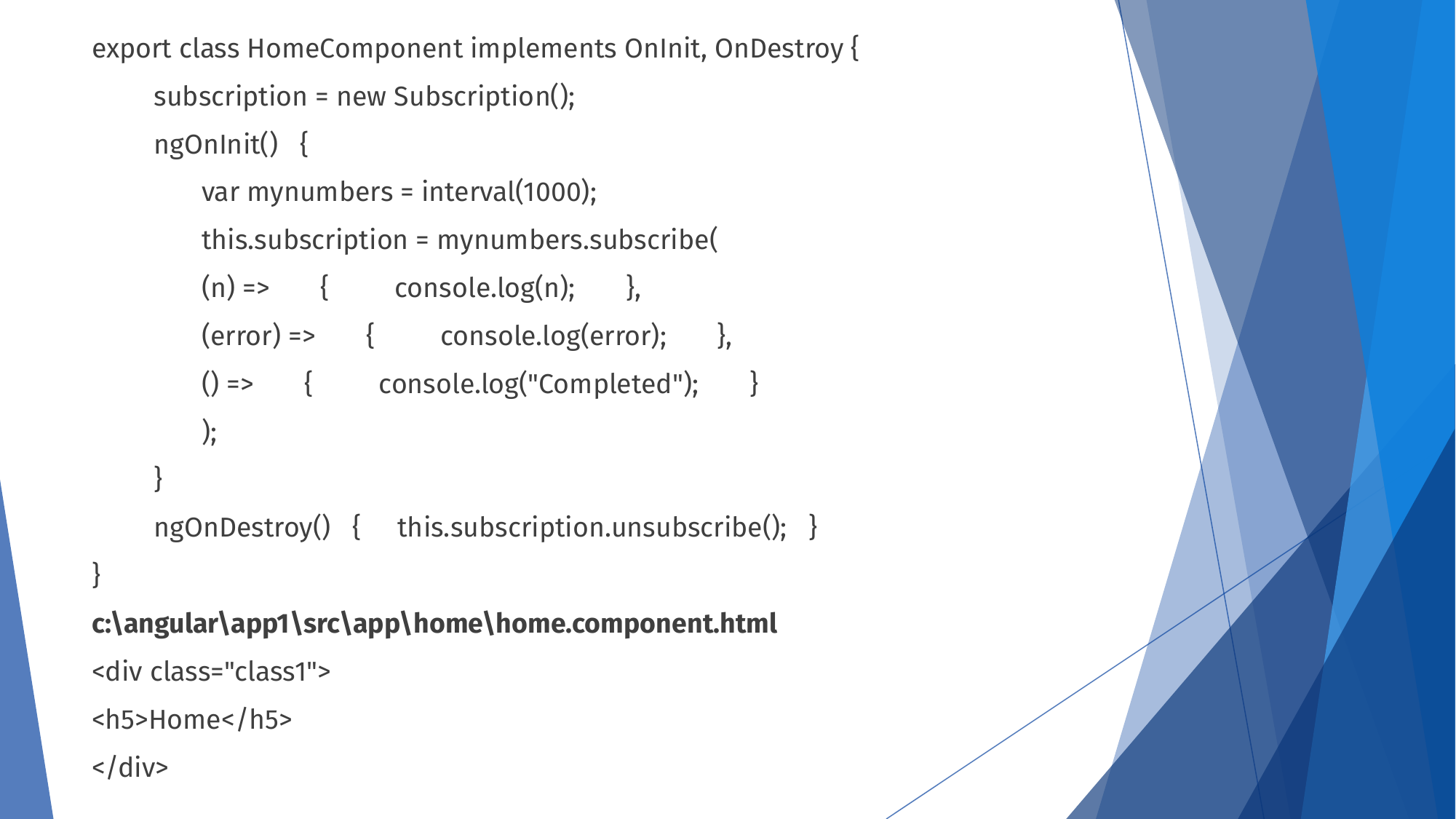

export class HomeComponent implements OnInit, OnDestroy {
  subscription = new Subscription();
  ngOnInit()   {
  var mynumbers = interval(1000);
  this.subscription = mynumbers.subscribe(
  (n) =>       {         console.log(n);       },
  (error) =>       {         console.log(error);       },
  () =>       {         console.log("Completed");       }
  );
  }
  ngOnDestroy()   {     this.subscription.unsubscribe();   }
}
c:\angular\app1\src\app\home\home.component.html
<div class="class1">
<h5>Home</h5>
</div>